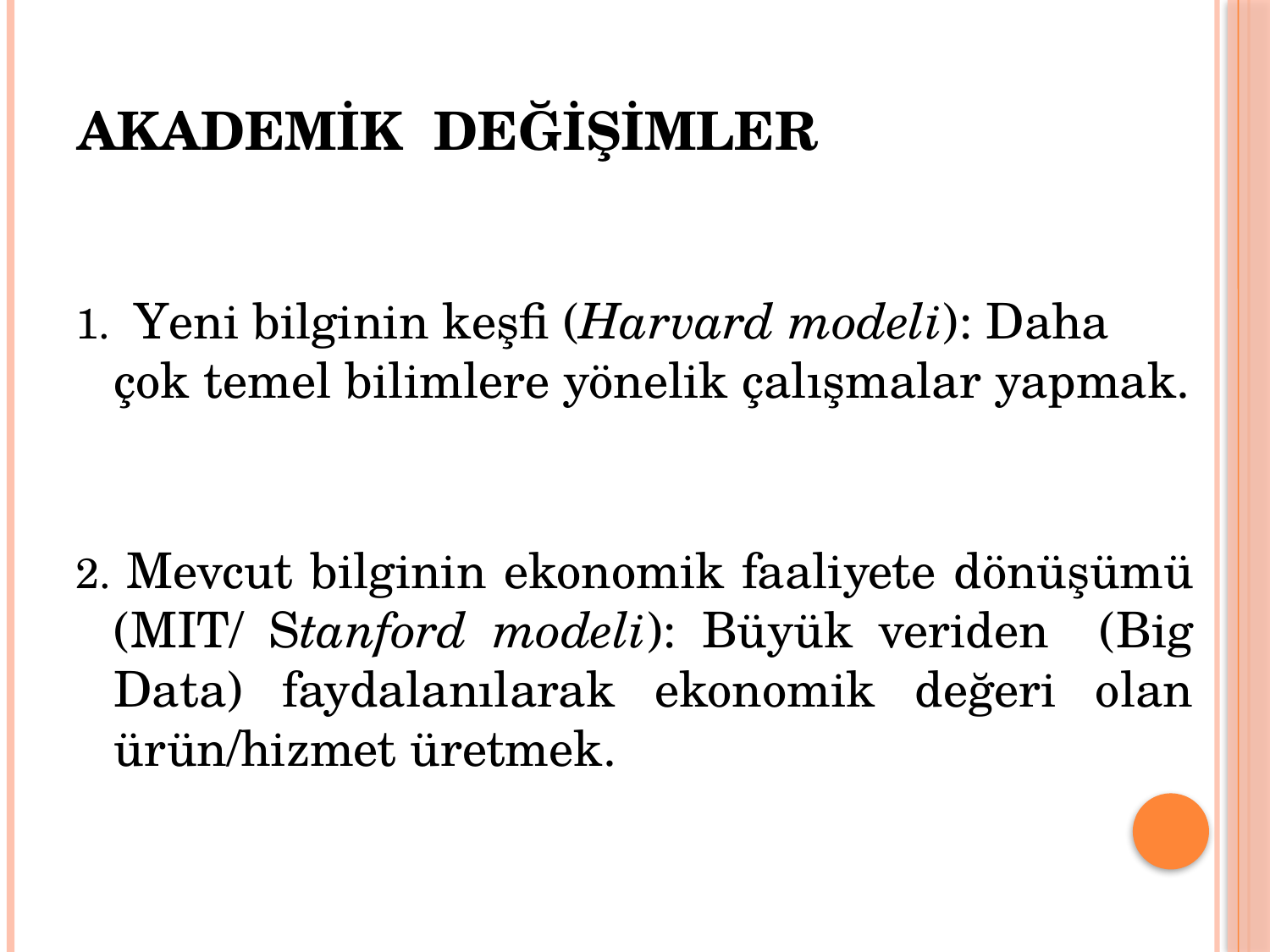

# AKADEMİK  DEĞİŞİMLER

1.  Yeni bilginin keşfi (Harvard modeli): Daha çok temel bilimlere yönelik çalışmalar yapmak.

2. Mevcut bilginin ekonomik faaliyete dönüşümü (MIT/ Stanford modeli): Büyük veriden  (Big Data) faydalanılarak ekonomik değeri olan ürün/hizmet üretmek.